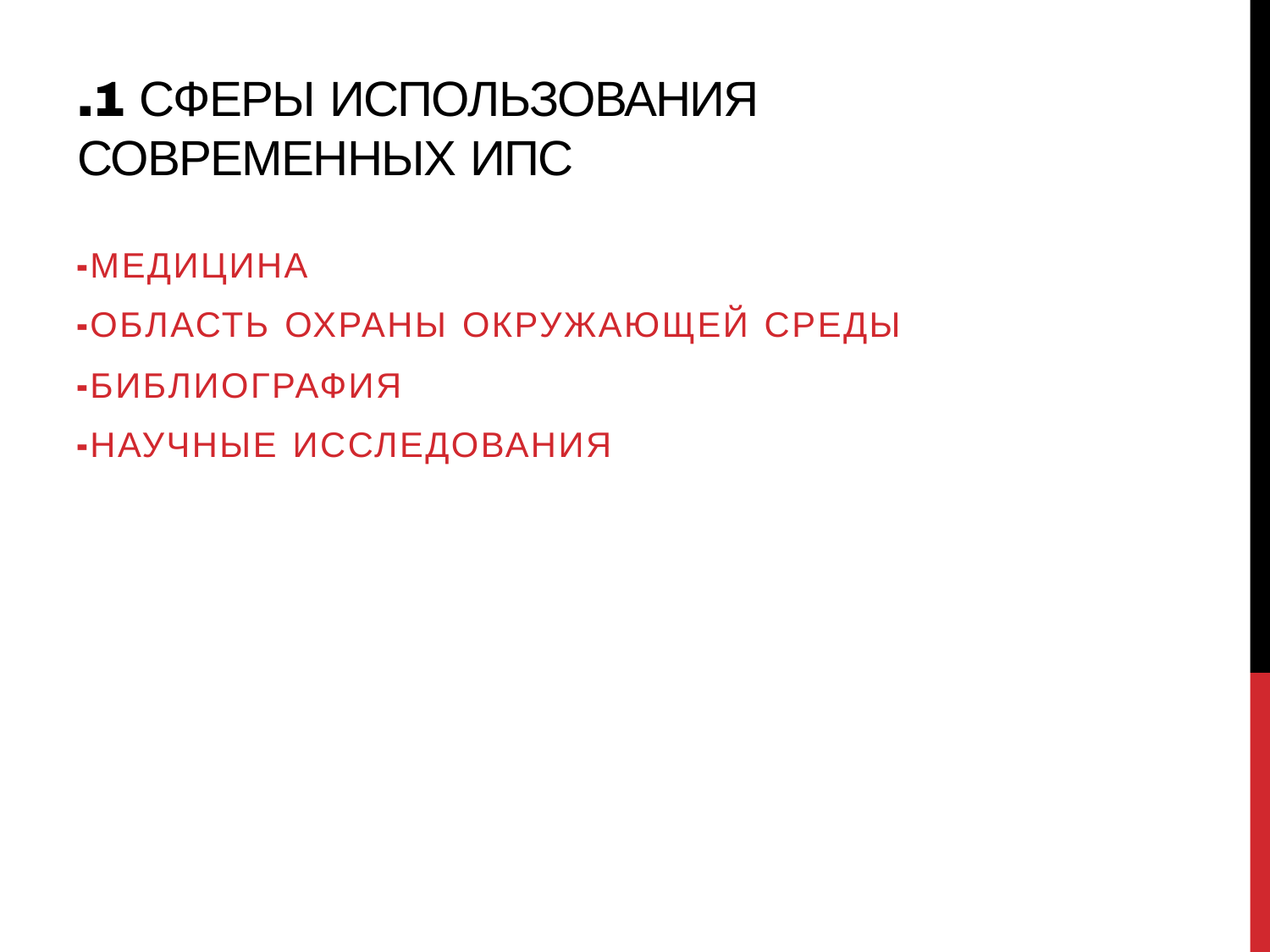

# .1 Сферы использования современных ИПС
-медицина
-область охраны окружающей среды
-библиография
-научные исследования